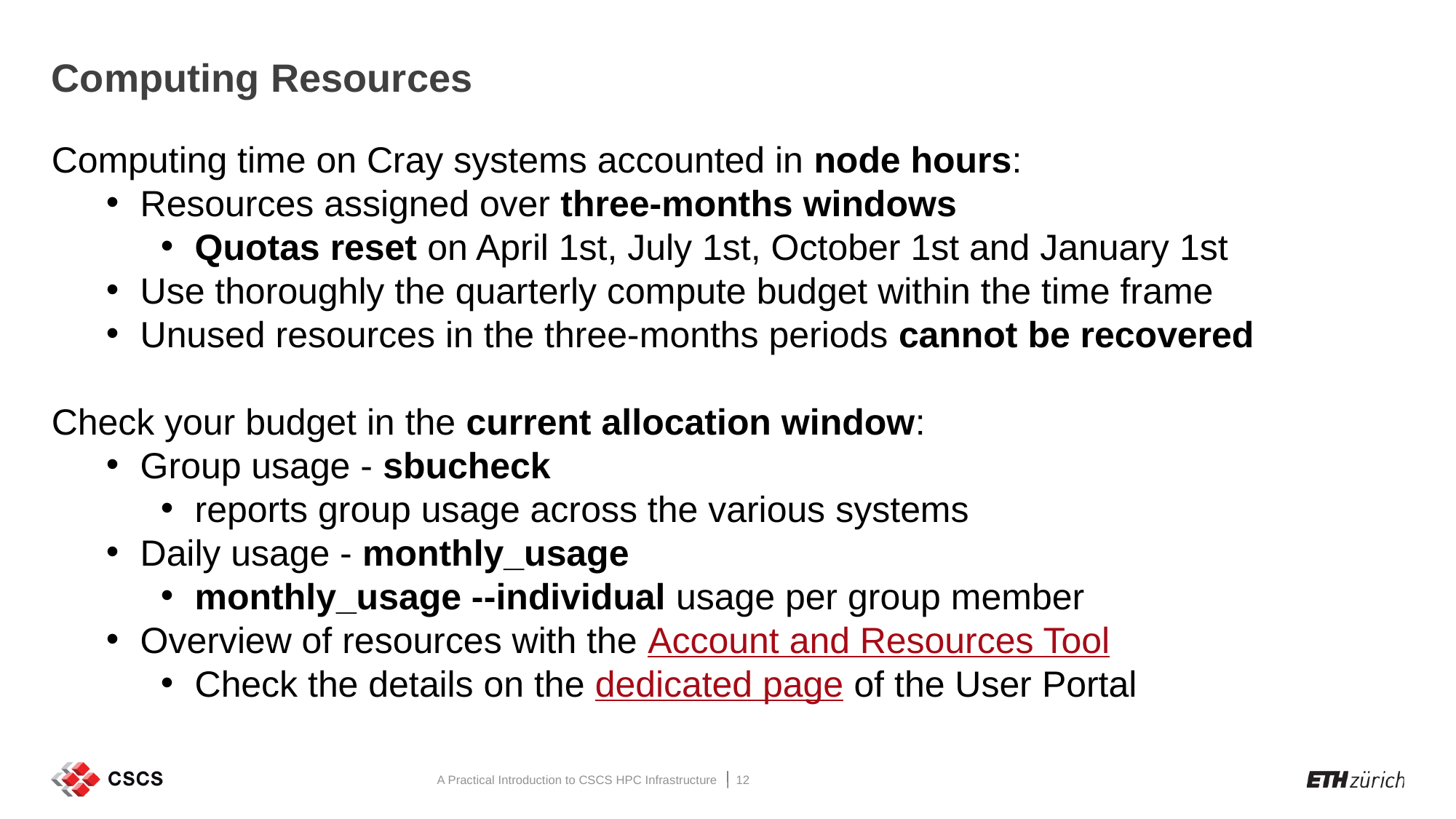

Computing Resources
Computing time on Cray systems accounted in node hours:
Resources assigned over three-months windows
Quotas reset on April 1st, July 1st, October 1st and January 1st
Use thoroughly the quarterly compute budget within the time frame
Unused resources in the three-months periods cannot be recovered

Check your budget in the current allocation window:
Group usage - sbucheck
reports group usage across the various systems
Daily usage - monthly_usage
monthly_usage --individual usage per group member
Overview of resources with the Account and Resources Tool
Check the details on the dedicated page of the User Portal

A Practical Introduction to CSCS HPC Infrastructure
12